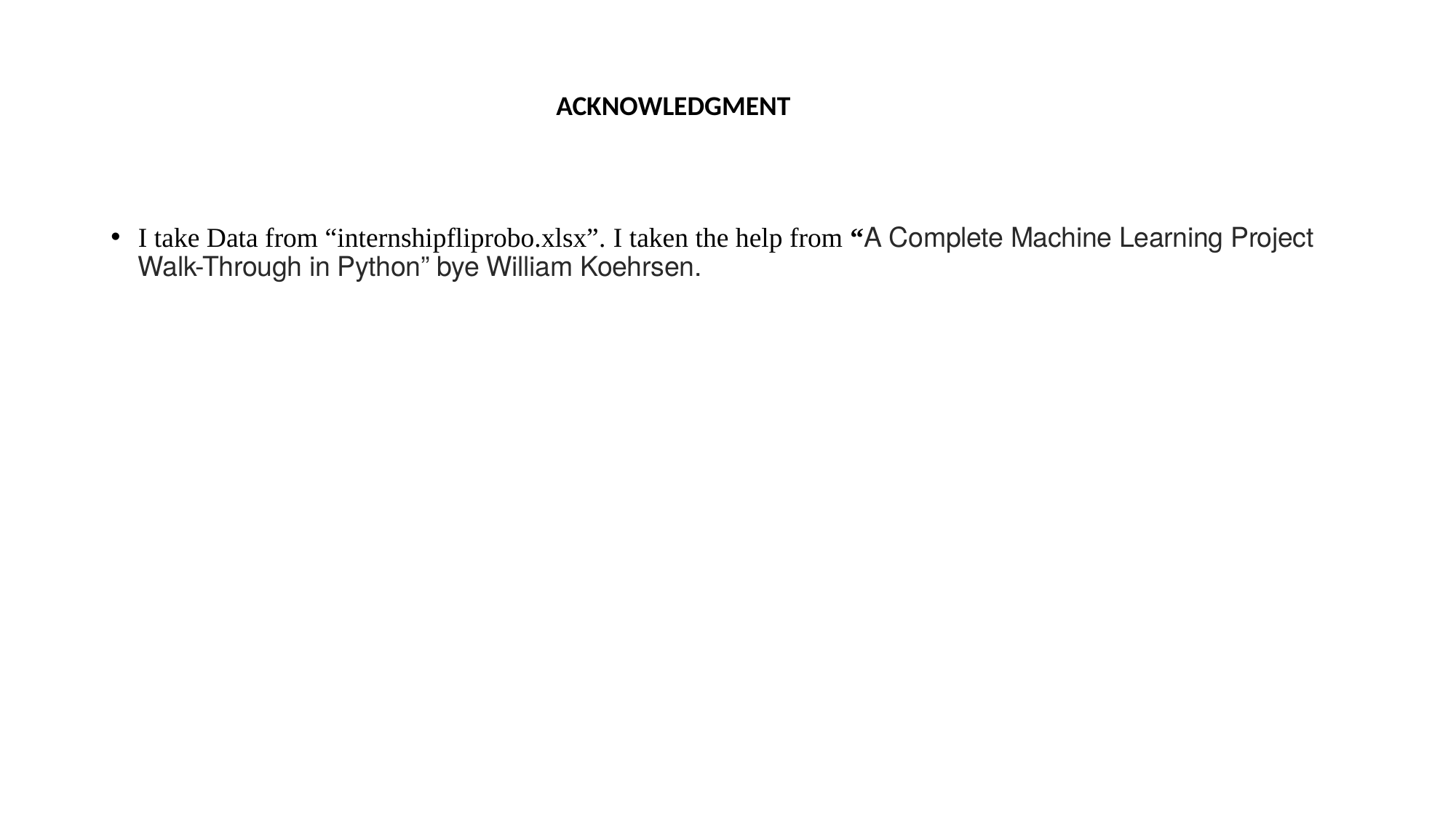

# ACKNOWLEDGMENT
I take Data from “internshipfliprobo.xlsx”. I taken the help from “A Complete Machine Learning Project Walk-Through in Python” bye William Koehrsen.